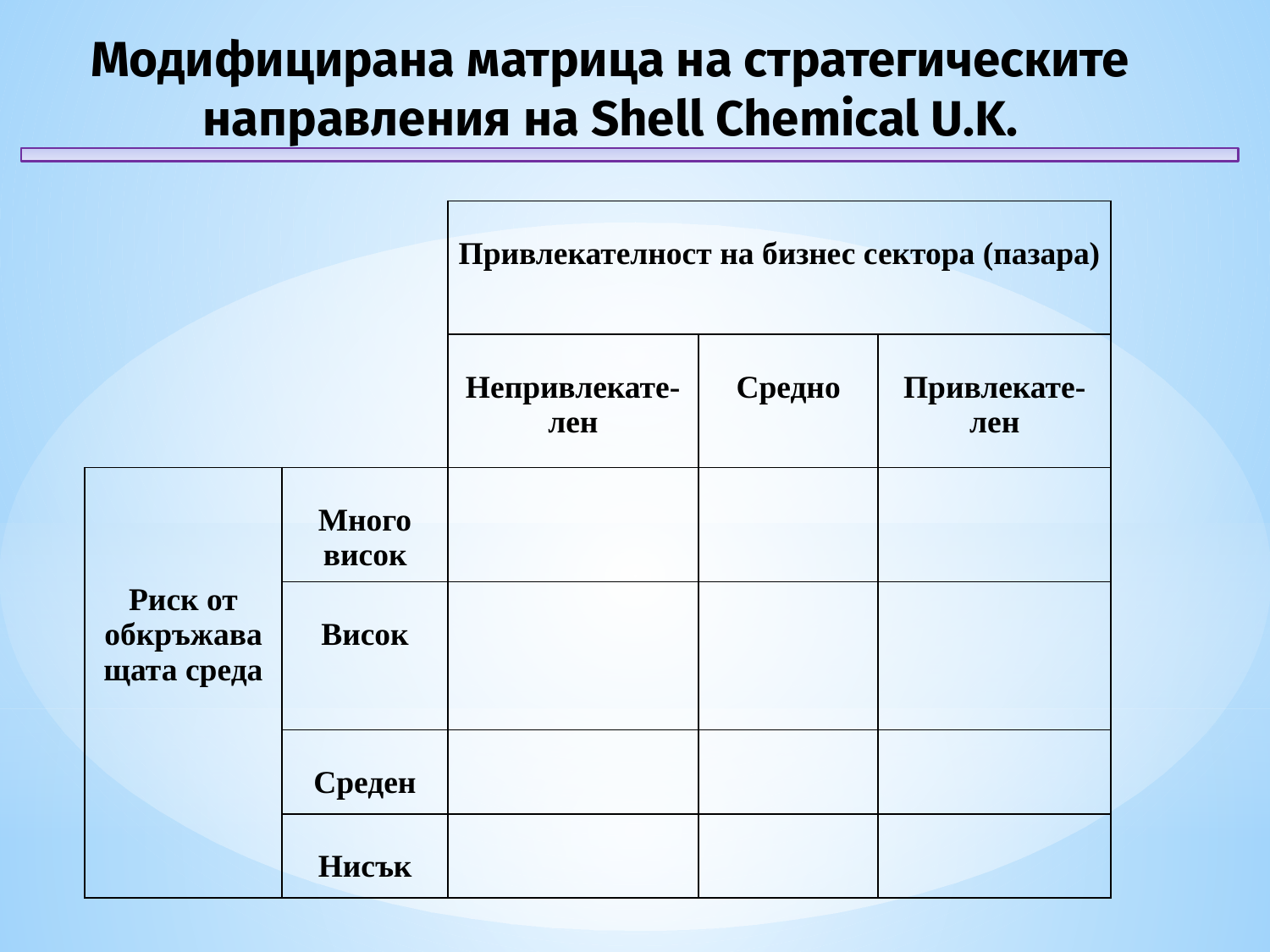

Модифицирана матрица на стратегическите направления на Shell Chemical U.K.

|  |  | Привлекателност на бизнес сектора (пазара) |  |  |  |  |
| --- | --- | --- | --- | --- | --- | --- |
|  |  | Непривлекате-лен | Средно | Привлекате-лен |  |  |
|  | Много висок |  |  |  |  |  |
| Риск от обкръжаващата среда | Висок |  |  |  |  |  |
|  | Среден |  |  |  |  |  |
|  | Нисък |  |  |  |  |  |